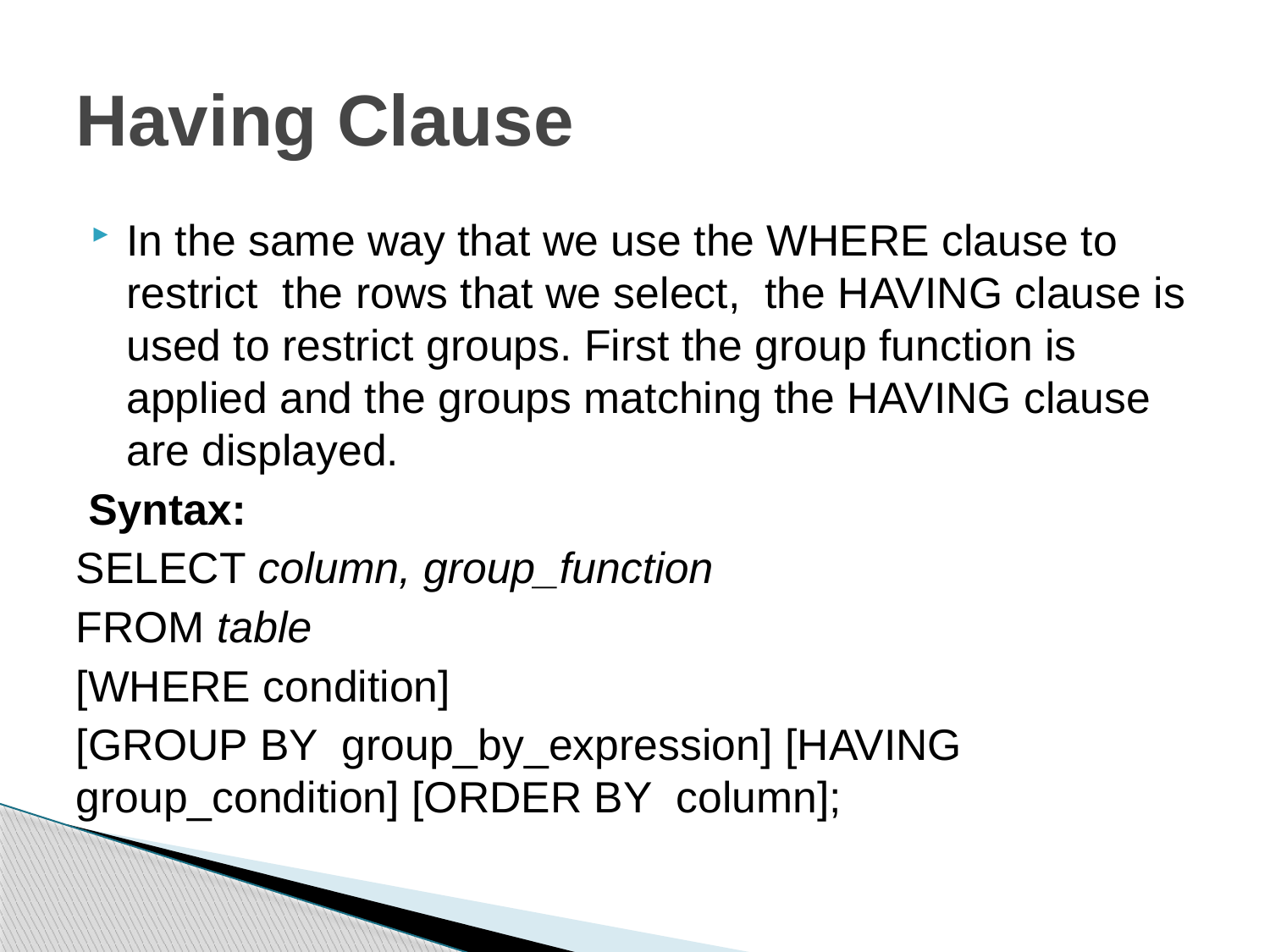

# Having Clause
In the same way that we use the WHERE clause to restrict  the rows that we select,  the HAVING clause is used to restrict groups. First the group function is applied and the groups matching the HAVING clause are displayed.
 Syntax:
SELECT column, group_function
FROM table
[WHERE condition]
[GROUP BY  group_by_expression] [HAVING group_condition] [ORDER BY  column];